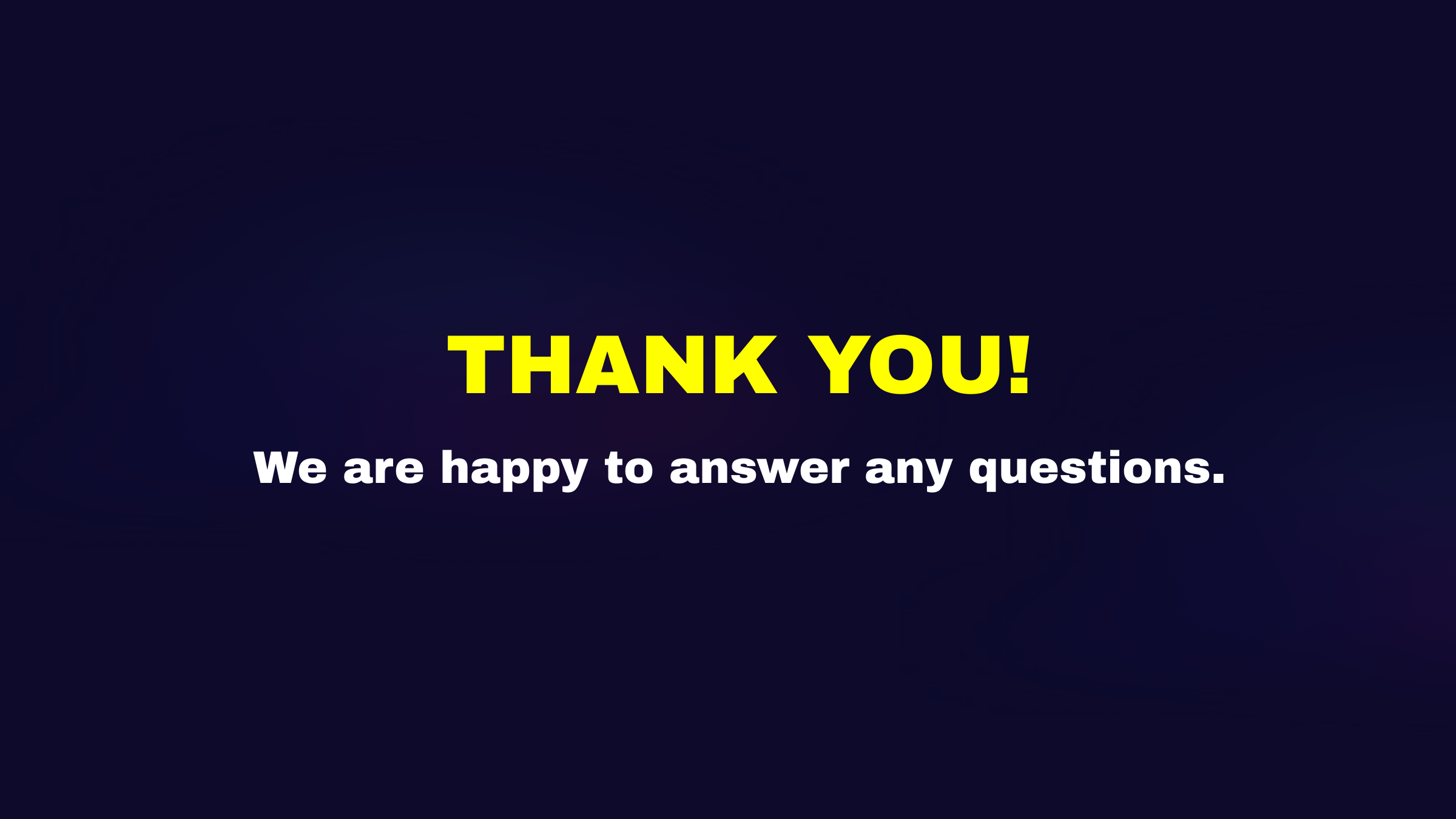

THANK YOU!
We are happy to answer any questions.